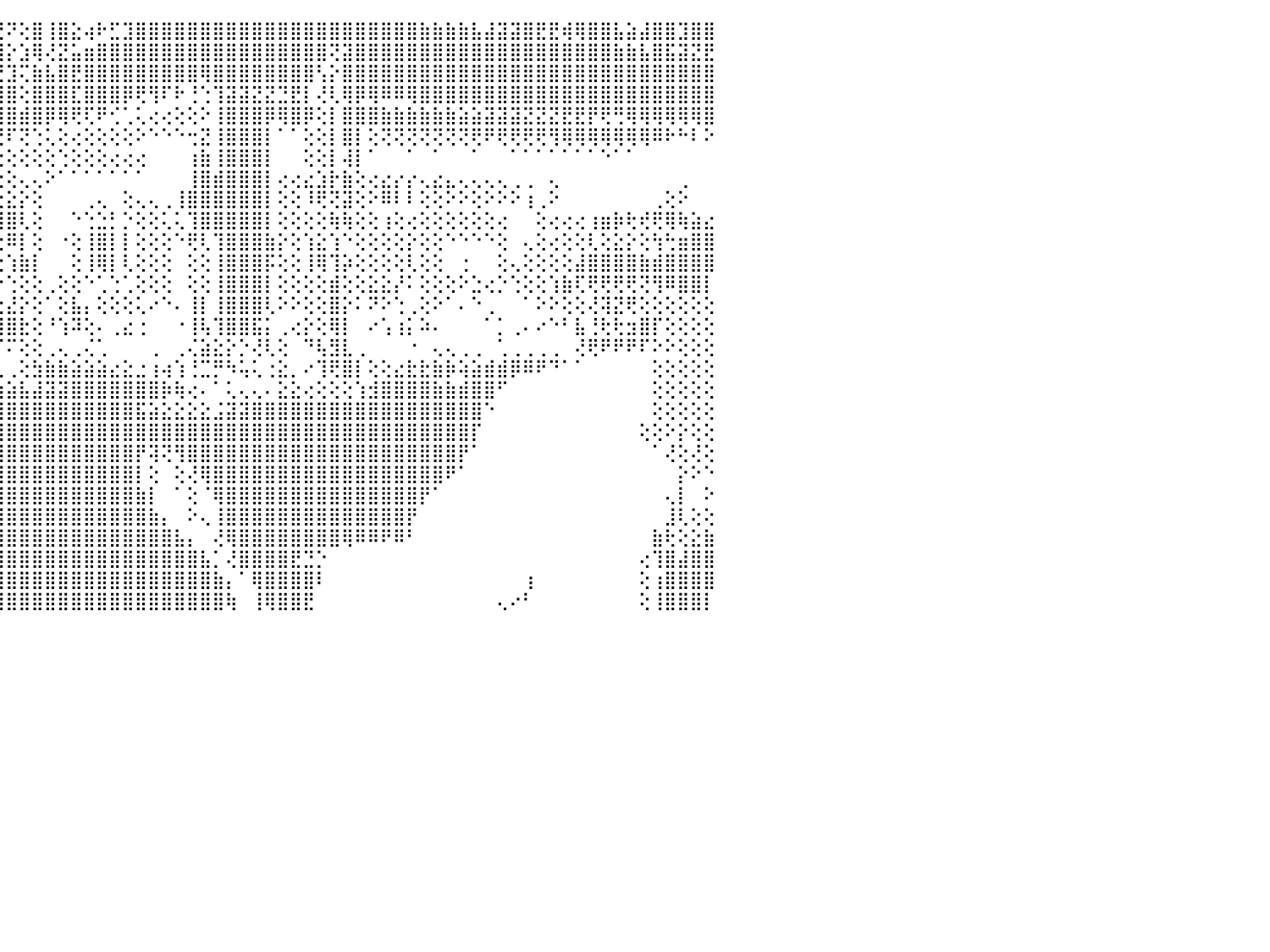

⠀⠀⠀⠀⠀⠀⠀⠀⠀⠀⠀⠀⠘⢻⣿⣿⣿⣿⣿⣽⣯⣝⣿⣿⣿⣿⣿⣿⣿⣷⣿⣿⣿⣿⣿⣿⢏⢕⠕⢑⢸⣿⢕⣿⢟⠝⢕⣿⢸⣿⣕⢴⠗⣋⣹⣿⣿⣿⣿⣿⣿⣿⣿⣿⣿⣿⣿⣿⣿⣿⣿⣿⣿⣿⣿⣿⣿⣷⣷⣷⣷⣧⣼⣽⣽⣿⣟⣟⢾⢿⣿⣿⣧⣵⣼⣿⣿⣹⣿⣿⠀
⠀⠀⠀⠀⠀⠀⠀⠀⠀⠀⠀⠀⠀⠀⢹⣿⣿⣿⣿⣿⣿⣿⣿⣿⣿⣿⣿⣿⣿⣿⣿⣿⣿⢿⣇⢕⣧⢅⢔⠕⢸⡟⠑⣿⣿⡕⣱⢿⢜⣝⣥⣶⣿⣿⣿⣿⣿⣿⣿⣿⣿⣿⣿⣿⣿⣿⣿⣿⣿⣿⢝⣽⣿⣿⣿⣿⣿⣿⣿⣿⣿⣿⣿⣿⣿⣿⣿⣿⣿⣿⣿⣿⣷⣷⣧⣿⣯⣽⣝⣟⠀
⠀⠀⠀⠀⠀⠀⠀⠀⠀⠀⠀⠀⠀⠀⠁⢿⣿⣿⣿⣿⣿⣷⣿⣿⣿⣿⣿⣿⣿⣿⢟⢝⢱⡸⣿⢇⣿⢸⢔⢕⢸⣧⣔⣿⣞⣹⢍⣷⣧⣿⣟⣿⣿⣿⣿⣿⣿⣿⣿⣿⢿⣿⣿⣿⣿⣿⣿⣿⣿⢣⡕⣿⣿⣿⣿⣿⣿⣿⣿⣿⣿⣿⣿⣿⣿⣿⣿⣿⣿⣿⣿⣿⣿⣿⣿⣿⣿⣿⣿⣿⠀
⠀⠀⠀⠀⠀⠀⠀⠀⠀⠀⠀⠀⠀⢀⢀⣸⣿⣿⣿⣯⣽⣿⣿⣿⣿⣿⣿⣻⣿⣧⢕⢔⡺⢯⣯⢁⢿⡾⡧⢜⢺⣯⣵⣿⣿⣿⢕⣿⣿⣿⣏⣿⣿⣿⡿⢟⢻⠏⠗⢘⢑⢹⣽⣽⣝⣝⣙⣟⡇⢜⢇⢿⡿⢿⠿⠿⢿⣿⣿⣿⣿⣿⣿⣿⣿⣿⣿⣿⣿⣿⣿⣿⣿⣿⣿⣿⣿⣿⣿⣿⠀
⠀⠀⠀⠀⠀⠀⠀⠀⠀⢄⢔⢔⢑⣾⣿⣿⣿⣿⣿⣿⣿⣿⣿⣿⣿⣿⣿⣿⣿⣿⣧⢘⢳⡕⣿⢇⢝⠥⣶⣿⣿⣿⣿⣿⣿⣿⣾⣿⡿⢿⢟⢏⠟⢊⢁⢅⢔⢔⢕⢕⠕⢸⣿⣿⣿⡿⢿⣿⡿⢕⡇⣿⣿⣿⣷⣷⣷⣷⣷⣷⣵⣵⣽⣽⣽⣝⣝⣝⣟⣟⡟⢟⢛⢿⢿⢿⢿⢿⢿⣿⠀
⠀⠀⠀⠀⠀⠀⠀⢄⢕⢕⢕⢕⢜⢝⢕⢜⣿⣿⣿⣿⣿⣿⣿⣿⣿⣿⣿⣿⣿⣹⡧⠕⣚⣵⢽⣿⢣⣿⣿⣿⣿⣿⣿⣿⢟⠏⢝⢑⢅⢕⢔⢕⢕⢕⢕⠕⠑⠑⠑⢒⣝⢸⣿⣿⣿⡇⠁⠁⢕⢕⡇⣿⡇⢕⢝⢝⢝⢝⢝⢝⢝⢟⠟⢟⢟⢟⢟⢻⢿⢿⢿⢿⢿⢿⢿⠿⠗⠓⠇⠕⠀
⢀⢀⢀⢀⠀⠀⠀⢁⢑⢑⢕⢕⢕⢕⢜⢜⢏⣿⣿⣯⣽⣻⣿⢿⣻⢟⢕⢜⣾⣷⣾⣿⣿⡿⣯⣿⡮⢿⢟⠟⢟⢋⢅⢕⢔⢕⢕⢕⢕⢑⢕⢕⢕⢔⢔⢔⠀⠀⠀⢰⣷⢸⣿⣿⣿⡇⠀⠀⢕⢕⡇⢼⡇⠁⠀⠀⠁⠀⠁⠀⠀⠁⠀⠀⠁⠁⠁⠁⠁⠁⠁⠑⠁⠁⠀⠀⠀⠀⠀⠀⠀
⢕⢕⢕⢕⢕⢕⢕⢕⢕⢕⢕⢕⢱⣷⣵⣧⡕⢿⣿⣿⣿⡕⢕⢕⢕⢕⢕⢕⠹⣿⣿⡿⢟⠏⢑⢕⢅⢔⢕⢕⢕⢕⢕⢕⢕⢕⢄⢄⠕⠁⠁⠁⠁⠁⠁⠁⠀⠀⠀⢸⣿⣾⣿⣿⣿⡇⢔⢔⣔⣱⡗⣷⢕⢔⣔⡔⡔⢄⣔⣄⢄⢄⢄⢄⢀⢀⠀⢄⠀⠀⠀⠀⠀⠀⠀⠀⠀⢀⠀⠀⠀
⢕⢕⢅⢕⢕⢕⢕⢕⢕⢕⢕⢕⢕⢜⢿⡏⢕⢜⣿⣿⣿⢇⢕⠕⠕⠕⢄⢕⢕⢅⢕⢔⢕⢕⢕⢅⢁⠀⠑⠑⠁⠁⠀⢕⢕⣕⡕⢕⠀⠀⠀⢀⢄⠀⢕⢄⢄⢀⢸⣿⣿⣿⣿⣿⣿⡇⢕⢕⠸⢟⢝⣽⢕⠕⠿⠇⠇⢕⢕⠕⠕⢕⠕⠕⠕⢰⢀⠕⠀⠀⠀⠀⠀⠀⠀⢀⢕⠕⠀⠀⠀
⢕⢕⢕⢕⢕⢕⢕⢕⢕⢕⢕⢕⢕⢕⢜⢧⣵⢕⢕⢜⢿⣿⣕⢀⣀⢄⠄⢅⢕⢔⢀⢔⢔⢄⢕⢕⢕⠀⢀⢀⢄⢄⣤⢐⢸⣿⢇⢕⠀⠀⠑⢑⣑⡃⡑⢕⢕⢅⢅⢹⣿⣿⣿⣿⣿⡇⢕⢕⢕⢕⢷⢷⢕⢕⢰⢕⢔⢕⢕⢕⢕⢕⢕⢔⠀⠀⢕⢔⢔⢔⢰⣶⡷⢗⢞⢟⢿⢷⣵⣔⠀
⢕⢕⢕⢕⢕⢕⢕⢕⢕⢕⢕⢕⢕⢕⢕⢸⣕⣕⣕⣕⣱⣸⣿⣹⣝⣕⡔⢕⢕⢕⢕⣕⣱⢕⢕⢕⢕⢕⡃⢑⢕⢕⠍⢕⢕⠿⡇⢕⠀⠐⢕⢸⣿⡇⡇⢕⢕⢕⠑⢟⢇⢹⣿⣿⣿⣷⡕⢕⢱⣕⢱⠑⢕⢕⢕⢕⡕⢕⢕⠑⠑⠑⠑⢕⠀⢄⢕⢔⢕⢕⢇⢕⣕⡕⢕⢳⢓⣶⣿⣿⠀
⢕⢕⢕⢕⢕⢕⢕⢕⢕⢕⢕⢕⢕⢕⢕⢜⢽⢝⢝⢝⢻⢟⢟⢟⡝⢝⢕⢕⢕⣕⣕⣺⣿⣼⡕⢕⢕⢕⢔⢕⢕⢕⢁⢕⢕⢱⣷⡇⠀⠀⢕⢸⢿⡇⢇⢕⢕⢕⠀⢕⢕⢸⣿⣿⣿⡯⢕⢕⢸⢿⢹⡵⢕⢕⢕⢕⢇⢕⢕⠀⢐⠀⠀⢕⢄⢕⢕⢕⢕⣼⣿⣿⣿⣿⣷⣾⣿⣿⣿⣿⠀
⢕⢕⢕⢕⢕⢕⢕⢕⢕⢕⢕⢕⢕⢕⢱⣼⣧⣕⣱⣷⡺⢟⢿⠟⠙⠗⢕⢑⢟⢕⢅⢅⠁⢨⢗⢎⢝⢟⣿⢋⢙⠙⠑⠑⠓⢑⢕⢕⢀⢕⢕⠑⢁⢑⢁⢕⢕⢕⠀⢕⢕⢸⣿⣿⣿⡇⢕⢕⢕⢕⣾⢕⢕⣕⣕⡜⠅⢕⢕⢕⠕⣑⢔⡑⢑⢕⢕⢱⣷⢏⢟⢟⢟⢟⢝⢻⠿⣿⣿⡇⠀
⢕⢕⢕⢕⢕⢕⣱⣵⣵⣕⢅⢑⠕⠕⢱⢿⡽⢗⠟⢃⠝⠈⢁⠐⠲⢾⠇⠃⠑⢕⠅⣰⣯⣥⣵⣷⣷⣯⣝⣷⣷⣦⣔⣴⣔⣜⡕⢕⠁⢕⣧⡄⢕⢕⢕⢅⠔⠑⠄⢸⡇⢸⣿⣿⣿⢇⠕⠕⢕⢕⣿⡕⠅⠝⠕⢑⢀⢕⠕⠁⠄⠑⢀⠀⠀⠁⠕⠕⢕⢕⢜⢽⣝⢟⢕⢕⢕⢕⢕⢕⠀
⢕⢕⢕⢕⢕⢾⣿⣿⣿⣿⣿⣿⣷⣶⣶⣤⣤⣅⡑⢁⠀⠀⠀⠀⠀⢅⠔⠔⢕⢇⠌⠹⣿⣿⣿⠋⢻⣿⣿⣿⣿⣿⣿⣿⣿⣿⣗⢕⠘⢱⠽⢕⠄⢀⣔⢐⠀⠀⠐⢸⢧⢹⣿⣿⣯⡅⢀⢔⡕⢕⢿⡇⠀⠔⢡⢰⡅⠵⠄⠀⠀⠀⠁⡁⢀⠄⠔⠑⠃⣧⢘⢗⢗⣲⣿⡏⢕⢕⢕⢕⠀
⢕⢕⢕⢕⣵⢑⢝⢟⢟⢝⢻⢿⣾⣟⡫⢏⢕⢕⢜⢜⢕⢕⢑⢱⣵⣌⣄⡔⢀⢀⢀⠀⢁⢙⠙⠀⠈⠉⠙⠍⠍⠍⠍⠍⠍⠍⢕⢕⢀⢄⢀⢌⢁⠀⠀⠀⢀⠀⢀⢌⣵⣕⡕⡑⢜⢇⢕⠀⠙⢧⣻⣇⢀⠀⠀⠀⠐⠀⢄⢄⢀⢀⠀⢁⢀⢀⢀⢀⠀⢜⢟⠟⠟⠟⠏⠕⠕⢕⢕⢕⠀
⣮⣷⣵⣾⣿⡇⢑⠑⢱⢁⢑⢕⢜⢿⢿⣷⢵⣵⣕⢕⢕⢕⢕⢕⢕⢕⢅⢕⢝⢑⢕⢔⢔⢄⢄⢀⢀⢀⢀⢀⢀⢀⢀⢀⢀⢀⢕⣳⣷⣷⣵⣵⣵⣔⣕⣐⢰⢴⢱⢘⣉⡛⠳⢥⢅⢐⣕⡀⠔⢹⢟⣿⡇⢕⢕⣔⣗⣗⣷⡷⢵⣵⣾⣾⡿⠿⠟⠙⠁⠁⠀⠀⠀⠀⠀⢕⢕⢕⢕⢕⠀
⠙⠻⣿⣿⣿⡇⠁⠀⠑⡝⢆⢇⢜⢜⢑⡘⣿⠿⣿⣷⣷⣷⣧⣵⣥⣶⣧⣴⣧⣽⣴⣷⣧⣵⣧⣧⣵⣵⣵⣵⣵⣷⣵⣴⣷⣵⣧⣼⣽⣽⣿⣿⣿⣿⣿⣿⣿⡷⢷⢔⠄⠁⢅⢄⢄⠄⣕⣕⢔⢕⢕⢕⢱⣺⣿⣿⣿⣿⣷⣷⣾⣿⣿⠋⠀⠀⠀⠀⠀⠀⠀⠀⠀⠀⠀⢕⢕⢕⢕⢕⠀
⠀⠀⠀⠁⠉⠁⠀⠀⠀⢸⣷⣶⣷⣶⣿⣿⣿⣿⣿⣿⣿⣿⣿⣿⣿⣿⣿⣿⣿⣿⣿⣿⣿⣿⣿⣿⣿⣿⣿⣿⡿⣿⣿⣿⣿⣿⣿⣿⣿⣿⣿⣿⣿⣿⣿⣯⣵⣕⣕⣕⣕⣨⣽⣽⣿⣿⣿⣿⣿⣿⣿⣿⣿⣿⣿⣿⣿⣿⣿⣿⣿⣿⠑⠀⠀⠀⠀⠀⠀⠀⠀⠀⠀⠀⠀⢕⢕⢕⢕⢕⠀
⠀⠀⠀⠀⠀⠀⠀⠀⠀⢑⣿⣿⣿⣿⣿⣿⣿⣿⣿⣿⣿⣿⣿⣿⣿⣿⣿⣿⣿⣿⣿⣿⣿⣤⣵⣼⣵⣵⣴⣶⣷⣿⣿⣿⣿⣿⣿⣿⣿⣿⣿⣿⣿⣿⣿⣿⣿⣿⣿⣿⣿⣿⣿⣿⣿⣿⣿⣿⣿⣿⣿⣿⣿⣿⣿⣿⣿⣿⣿⣿⣿⡏⠀⠀⠀⠀⠀⠀⠀⠀⠀⠀⠀⠀⢕⢕⠕⡕⢕⢕⠀
⠀⠀⠀⠀⠀⠀⠀⠀⠀⠀⣿⣿⣿⣿⣿⣿⣿⣿⣿⣿⣿⣿⣿⣿⣿⣿⣿⣿⣿⣿⣿⣿⣿⣿⣿⣿⣿⣿⣿⣿⣿⣿⣿⣿⣿⣿⣿⣿⣿⣿⣿⣿⣿⣿⣿⡟⢽⢝⢻⣿⣿⣿⣿⣿⣿⣿⣿⣿⣿⣿⣿⣿⣿⣿⣿⣿⣿⣿⣿⣿⡟⠁⠀⠀⠀⠀⠀⠀⠀⠀⠀⠀⠀⠀⠀⠁⢜⢕⢜⢕⠀
⠀⠀⠀⠀⠀⠀⠀⠀⠀⠀⣿⣿⣿⣿⣿⣿⣿⣿⣿⣿⣿⣿⣿⣿⣿⣿⣿⣿⣿⣿⣿⣿⣿⣿⣿⣿⣿⣿⣿⣿⣿⣿⣿⣿⣿⣿⣿⣿⣿⣿⣿⣿⣿⣿⣿⡇⢕⠀⢕⢜⢿⣿⣿⣿⣿⣿⣿⣿⣿⣿⣿⣿⣿⣿⣿⣿⣿⣿⣿⠟⠁⠀⠀⠀⠀⠀⠀⠀⠀⠀⠀⠀⠀⠀⠀⠀⠀⡕⠕⠑⠀
⠀⠀⠀⠀⠀⠀⠀⠀⠀⠀⢹⣿⣿⣿⣿⣿⣿⣿⣿⣿⣿⣿⣿⣿⣿⣿⣿⣿⣿⣿⣿⣿⣿⣿⣿⣿⣿⣿⣿⣿⣿⣿⣿⣿⣿⣿⣿⣿⣿⣿⣿⣿⣿⣿⣿⣷⡇⠀⠁⢕⠈⢿⣿⣿⣿⣿⣿⣿⣿⣿⣿⣿⣿⣿⣿⣿⣿⡟⠁⠀⠀⠀⠀⠀⠀⠀⠀⠀⠀⠀⠀⠀⠀⠀⠀⠀⢄⡇⠀⠕⠀
⠀⠀⠀⠀⠀⠀⠀⠀⠀⠀⠀⢻⢿⣿⣿⣿⣿⣿⣿⣿⣿⣿⣿⣿⣿⣿⣿⣿⣿⣿⣿⣿⣿⣿⣿⣿⣿⣿⣿⣿⣿⣿⣿⣿⣿⣿⣿⣿⣿⣿⣿⣿⣿⣿⣿⣿⣷⡄⠀⠕⢄⢸⣿⣿⣿⣿⣿⣿⣿⣿⣿⣿⣿⣿⣿⣿⡟⠀⠀⠀⠀⠀⠀⠀⠀⠀⠀⠀⠀⠀⠀⠀⠀⠀⠀⠀⣸⢇⢕⢕⠀
⠀⠀⠀⠀⠀⠀⠀⠀⠀⠀⠀⠁⢻⢿⢿⢿⢿⠿⢿⣿⣿⣿⣿⣿⣿⣿⣿⣿⣿⣿⣿⣿⣿⣿⣿⣿⣿⣿⣿⣿⣿⣿⣿⣿⣿⣿⣿⣿⣿⣿⣿⣿⣿⣿⣿⣿⣿⣿⣧⡄⠀⢜⢿⣿⣿⣿⣿⣿⣿⣿⣿⢿⠿⠿⠟⠿⠃⠀⠀⠀⠀⠀⠀⠀⠀⠀⠀⠀⠀⠀⠀⠀⠀⠀⠀⣷⢗⢕⣕⣷⠀
⠀⠀⠀⠀⠀⠀⠀⠀⠀⠀⠀⢀⠀⠀⠀⢁⢅⣱⣾⣿⣿⣿⣿⣿⣿⣿⣿⣿⣿⣿⣿⣿⣿⣿⣿⣿⣿⣿⣿⣿⣿⣿⣿⣿⣿⣿⣿⣿⣿⣿⣿⣿⣿⣿⣿⣿⣿⣿⣿⣿⣧⡁⢜⣿⣿⣿⣿⣟⣙⡑⠀⠀⠀⠀⠀⠀⠀⠀⠀⠀⠀⠀⠀⠀⠀⠀⠀⠀⠀⠀⠀⠀⠀⠀⢔⢹⣿⣼⣿⣿⠀
⠀⠀⠀⠀⠀⠀⠀⢔⢔⢄⠀⢇⠀⠀⢀⢕⣾⣿⣿⢿⢿⢿⢿⣿⣿⣿⣿⣿⣿⣿⣿⣿⣿⣿⣿⣿⣿⣿⣿⣿⣿⣿⣿⣿⣿⣿⣿⣿⣿⣿⣿⣿⣿⣿⣿⣿⣿⣿⣿⣿⣿⣷⡄⠁⢿⣿⣿⣿⣿⠇⠀⠀⠀⠀⠀⠀⠀⠀⠀⠀⠀⠀⠀⠀⠀⢰⠀⠀⠀⠀⠀⠀⠀⠀⢕⢰⣿⣿⣿⣿⠀
⠀⠀⠀⠀⠀⢕⢕⢕⢕⠑⠀⠀⢔⠔⠁⠁⢝⢕⢕⢕⢕⢕⢜⣿⣿⣿⣿⣿⣿⣿⣿⣿⣿⣿⣿⣿⣿⣿⣿⣿⣿⣿⣿⣿⣿⣿⣿⣿⣿⣿⣿⣿⣿⣿⣿⣿⣿⣿⣿⣿⣿⣿⢷⠀⢸⢿⣿⣿⣟⠀⠀⠀⠀⠀⠀⠀⠀⠀⠀⠀⠀⠀⠀⢄⠔⠃⠀⠀⠀⠀⠀⠀⠀⠀⢕⢸⣿⣿⣿⡇⠀
⠀⠀⠀⠀⠀⠀⠀⠀⠀⠀⠀⠀⠀⠀⠀⠀⠀⠀⠀⠀⠀⠀⠀⠀⠀⠀⠀⠀⠀⠀⠀⠀⠀⠀⠀⠀⠀⠀⠀⠀⠀⠀⠀⠀⠀⠀⠀⠀⠀⠀⠀⠀⠀⠀⠀⠀⠀⠀⠀⠀⠀⠀⠀⠀⠀⠀⠀⠀⠀⠀⠀⠀⠀⠀⠀⠀⠀⠀⠀⠀⠀⠀⠀⠀⠀⠀⠀⠀⠀⠀⠀⠀⠀⠀⠀⠀⠀⠀⠀⠀⠀